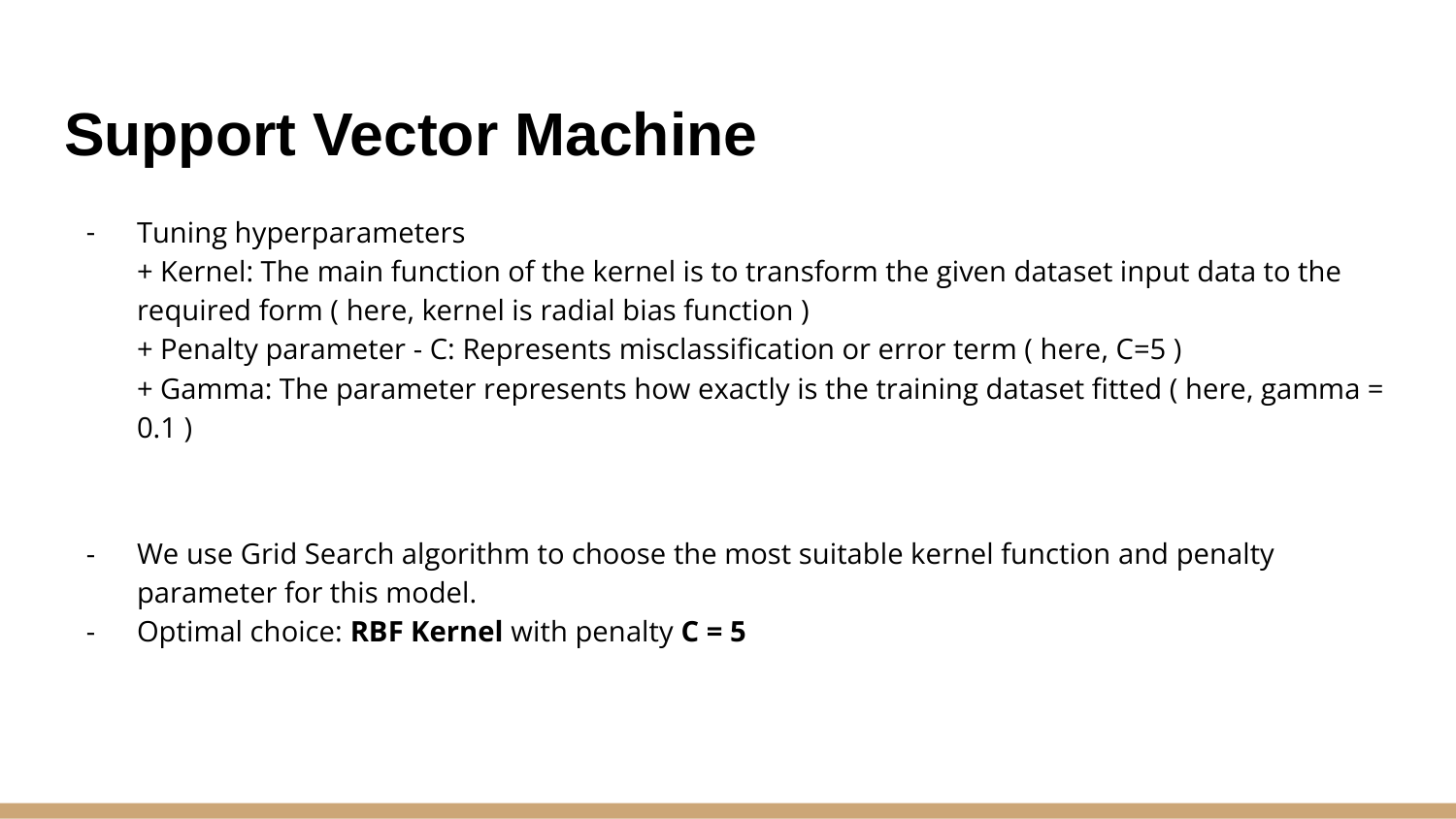

# Support Vector Machine
Tuning hyperparameters
+ Kernel: The main function of the kernel is to transform the given dataset input data to the required form ( here, kernel is radial bias function )
+ Penalty parameter - C: Represents misclassification or error term ( here, C=5 )
+ Gamma: The parameter represents how exactly is the training dataset fitted ( here, gamma = 0.1 )

We use Grid Search algorithm to choose the most suitable kernel function and penalty parameter for this model.
Optimal choice: RBF Kernel with penalty C = 5